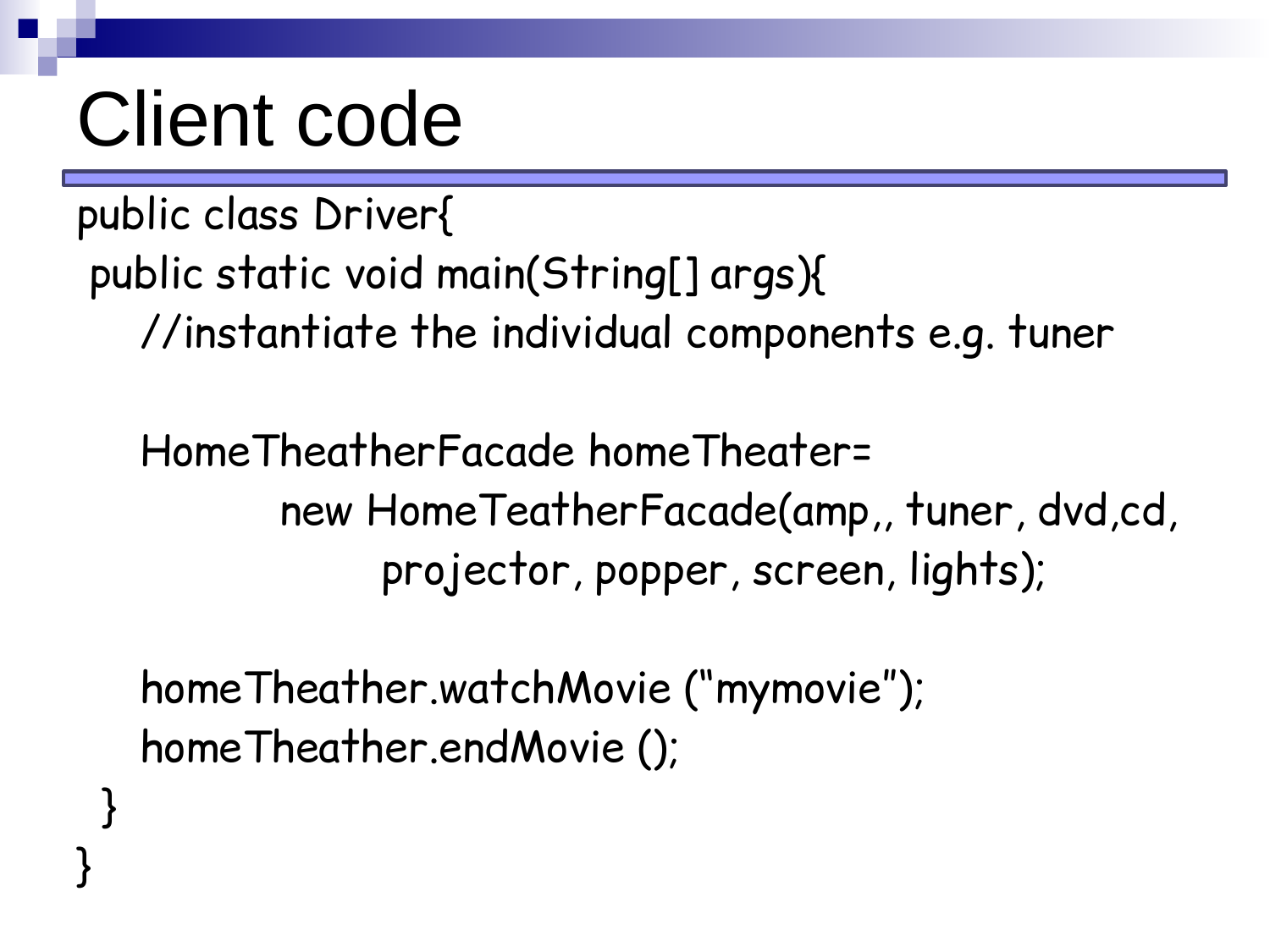

# Client code
public class Driver{
 public static void main(String[] args){
     //instantiate the individual components e.g. tuner

     HomeTheatherFacade homeTheater=
                new HomeTeatherFacade(amp,, tuner, dvd,cd,
                        projector, popper, screen, lights);

     homeTheather.watchMovie (“mymovie”);
     homeTheather.endMovie ();
  }
}